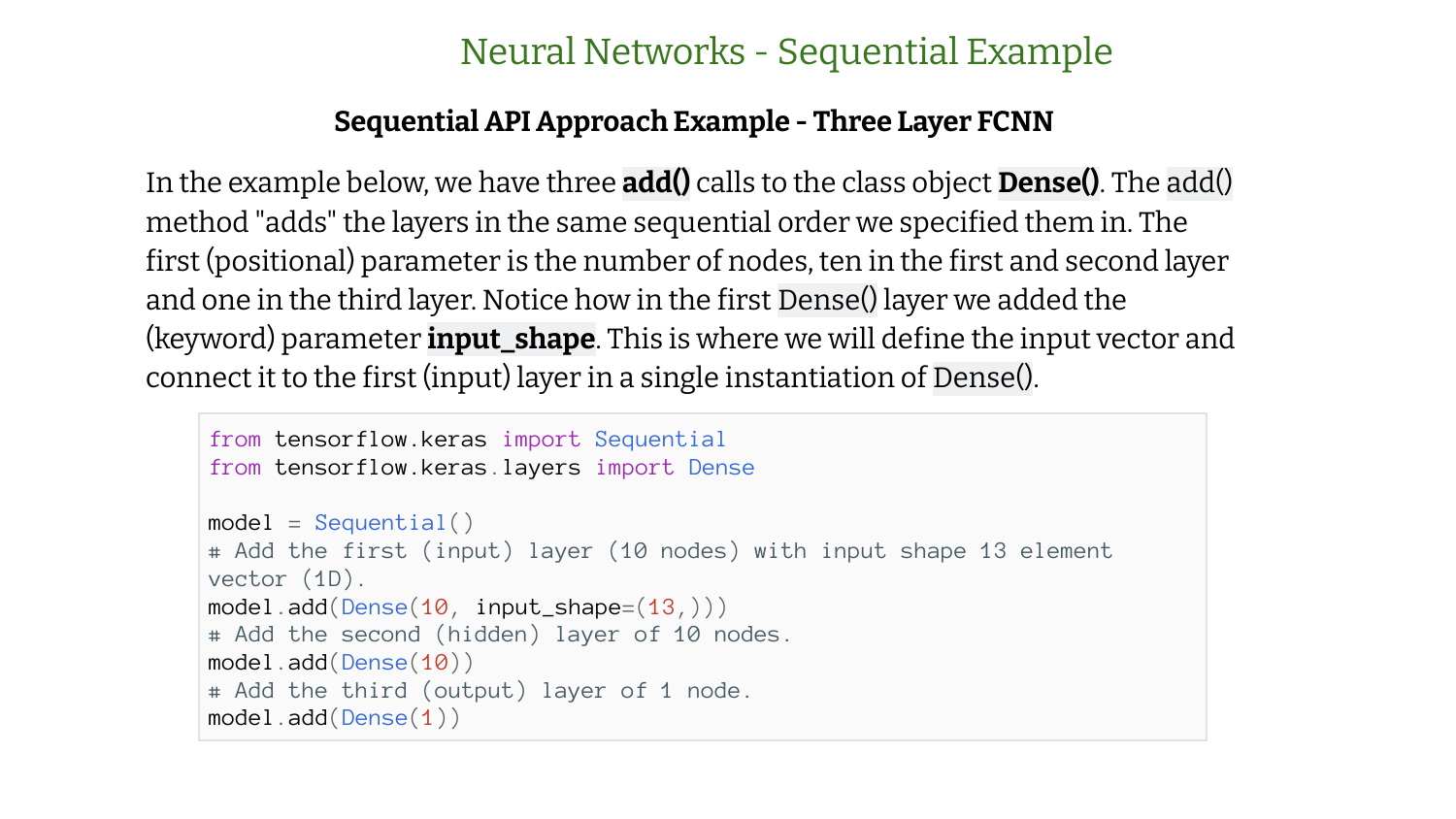

Neural Networks - Sequential Example
Sequential API Approach Example - Three Layer FCNN
In the example below, we have three add() calls to the class object Dense(). The add() method "adds" the layers in the same sequential order we specified them in. The first (positional) parameter is the number of nodes, ten in the first and second layer and one in the third layer. Notice how in the first Dense() layer we added the (keyword) parameter input_shape. This is where we will define the input vector and connect it to the first (input) layer in a single instantiation of Dense().

| from tensorflow.keras import Sequential from tensorflow.keras.layers import Dense model = Sequential() # Add the first (input) layer (10 nodes) with input shape 13 element vector (1D). model.add(Dense(10, input\_shape=(13,))) # Add the second (hidden) layer of 10 nodes. model.add(Dense(10)) # Add the third (output) layer of 1 node. model.add(Dense(1)) |
| --- |